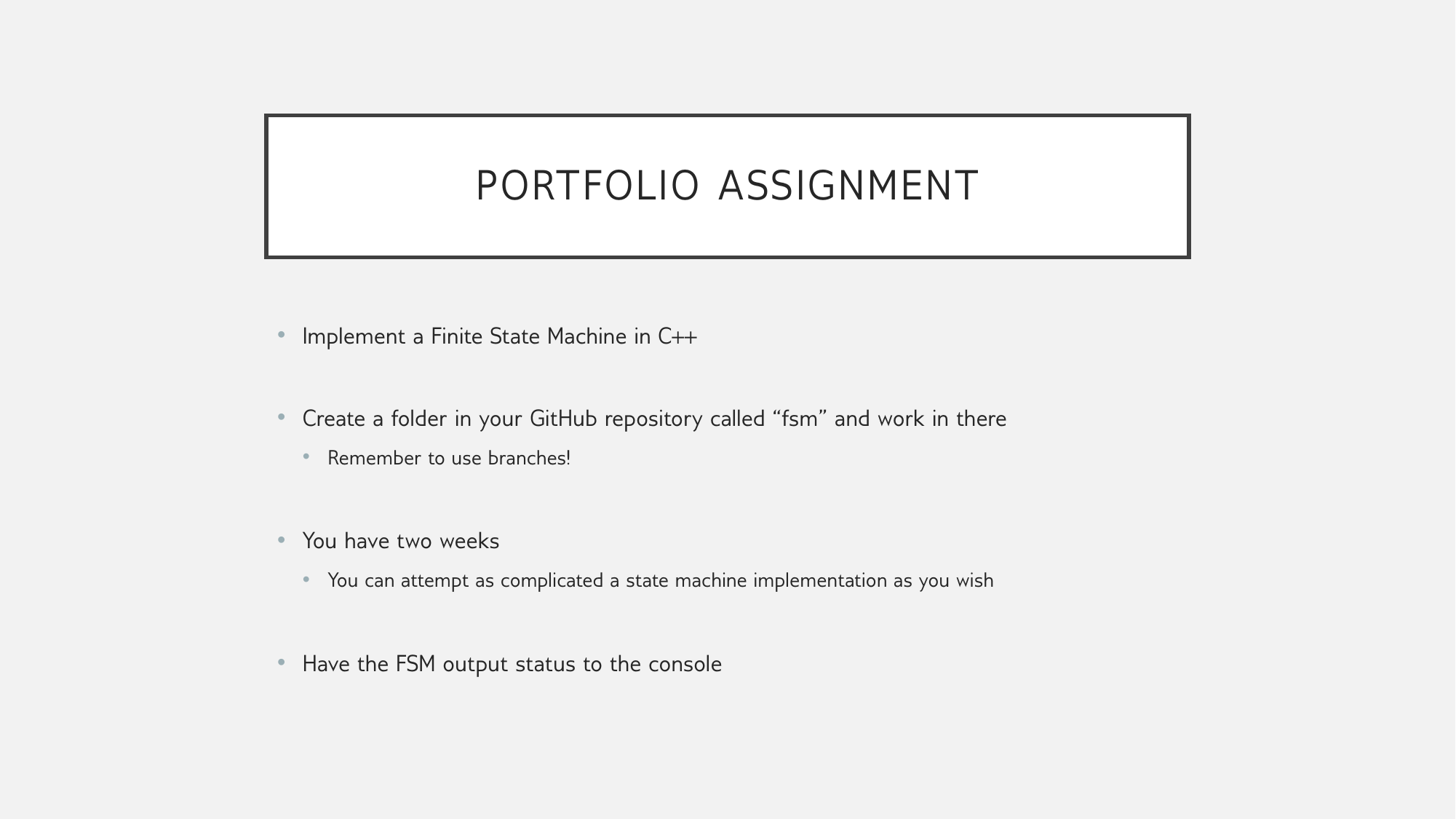

# Portfolio Assignment
Implement a Finite State Machine in C++

Create a folder in your GitHub repository called “fsm” and work in there
Remember to use branches!

You have two weeks
You can attempt as complicated a state machine implementation as you wish

Have the FSM output status to the console